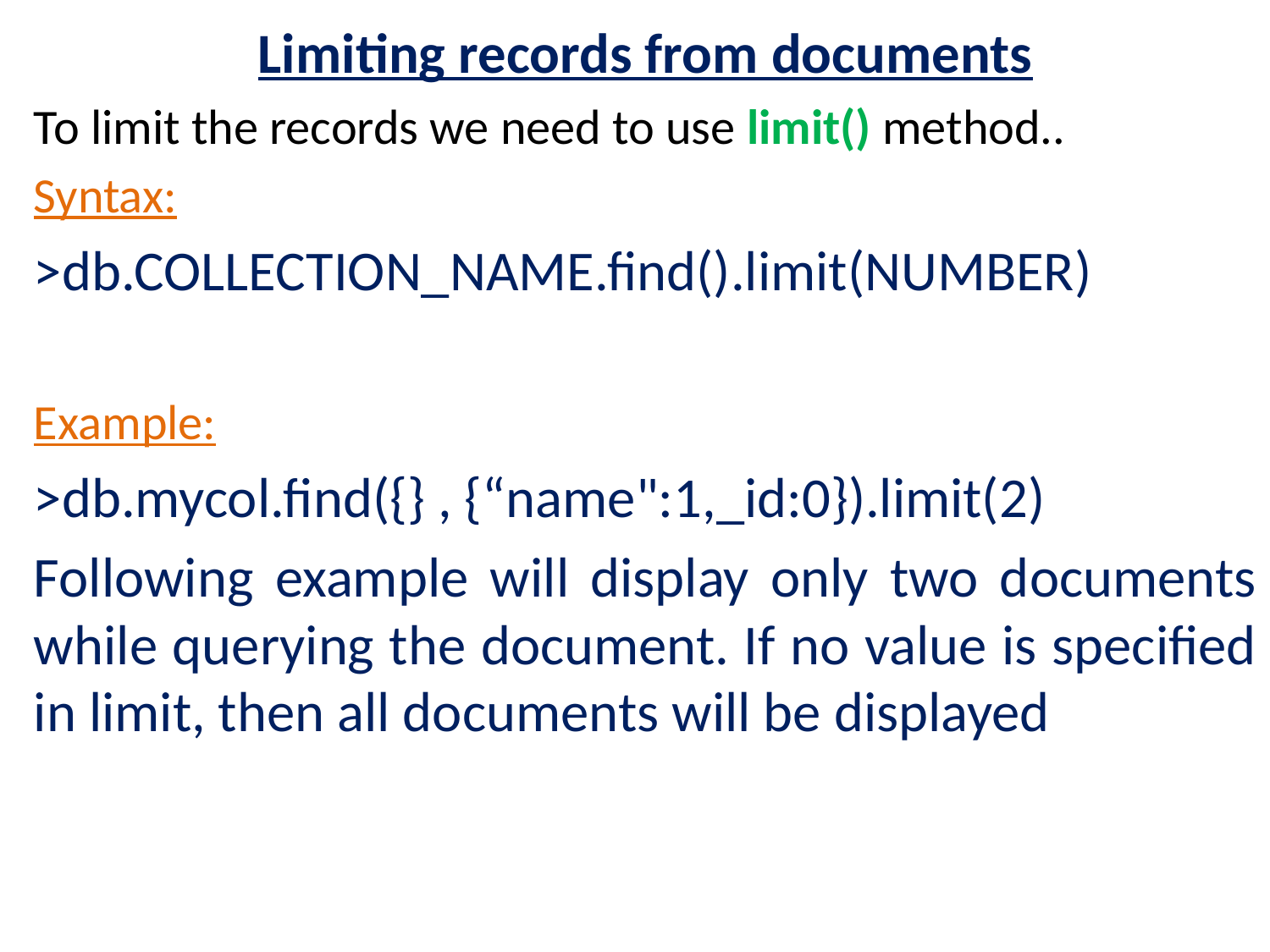

Limiting records from documents
To limit the records we need to use limit() method..
Syntax:
>db.COLLECTION_NAME.find().limit(NUMBER)

Example:
>db.mycol.find({} , {“name":1,_id:0}).limit(2)
Following example will display only two documents while querying the document. If no value is specified in limit, then all documents will be displayed